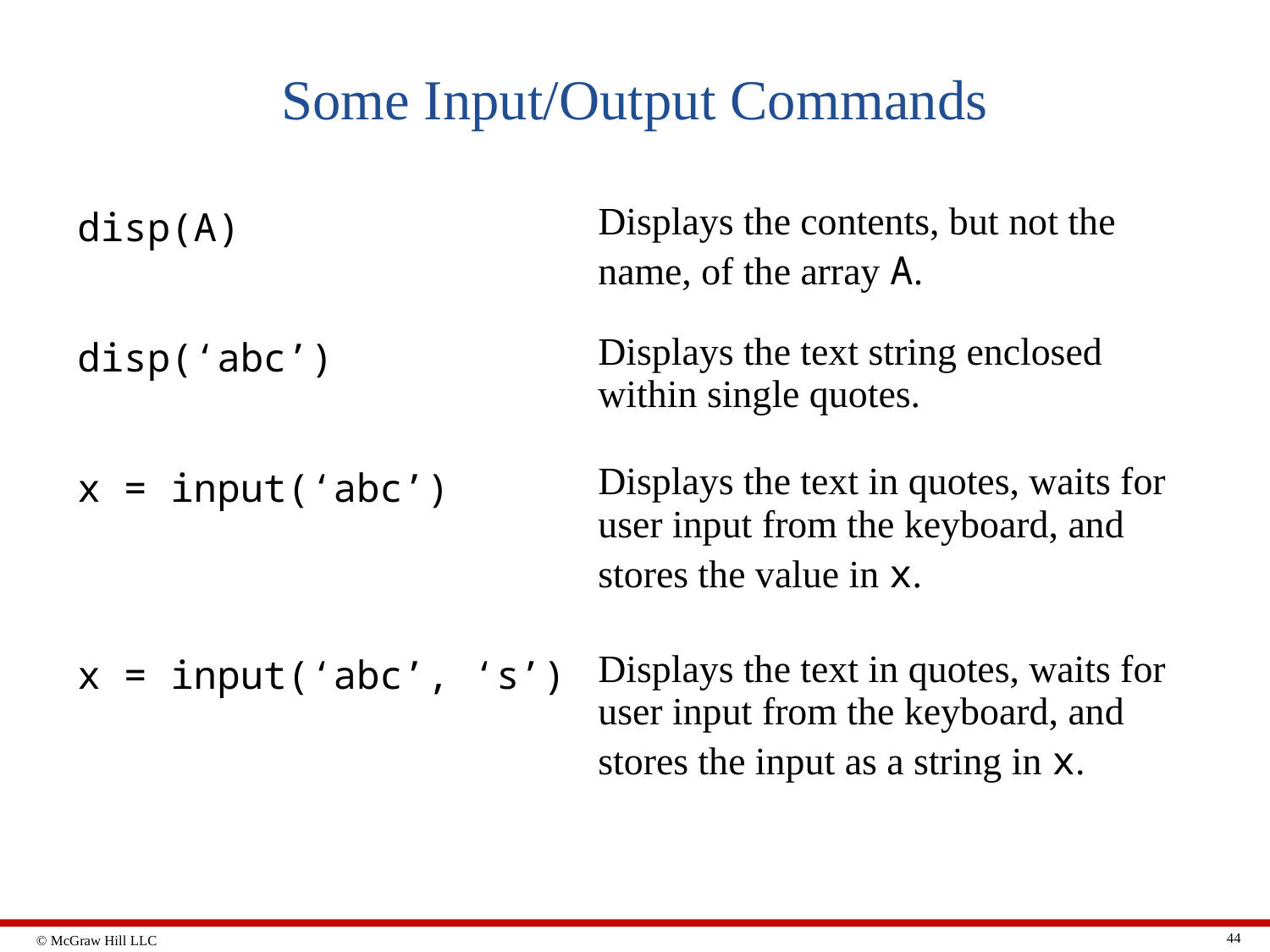

# Some Input/Output Commands
| disp(A) | Displays the contents, but not the name, of the array A. |
| --- | --- |
| disp(‘abc’) | Displays the text string enclosed within single quotes. |
| x = input(‘abc’) | Displays the text in quotes, waits for user input from the keyboard, and stores the value in x. |
| x = input(‘abc’, ‘s’) | Displays the text in quotes, waits for user input from the keyboard, and stores the input as a string in x. |
44